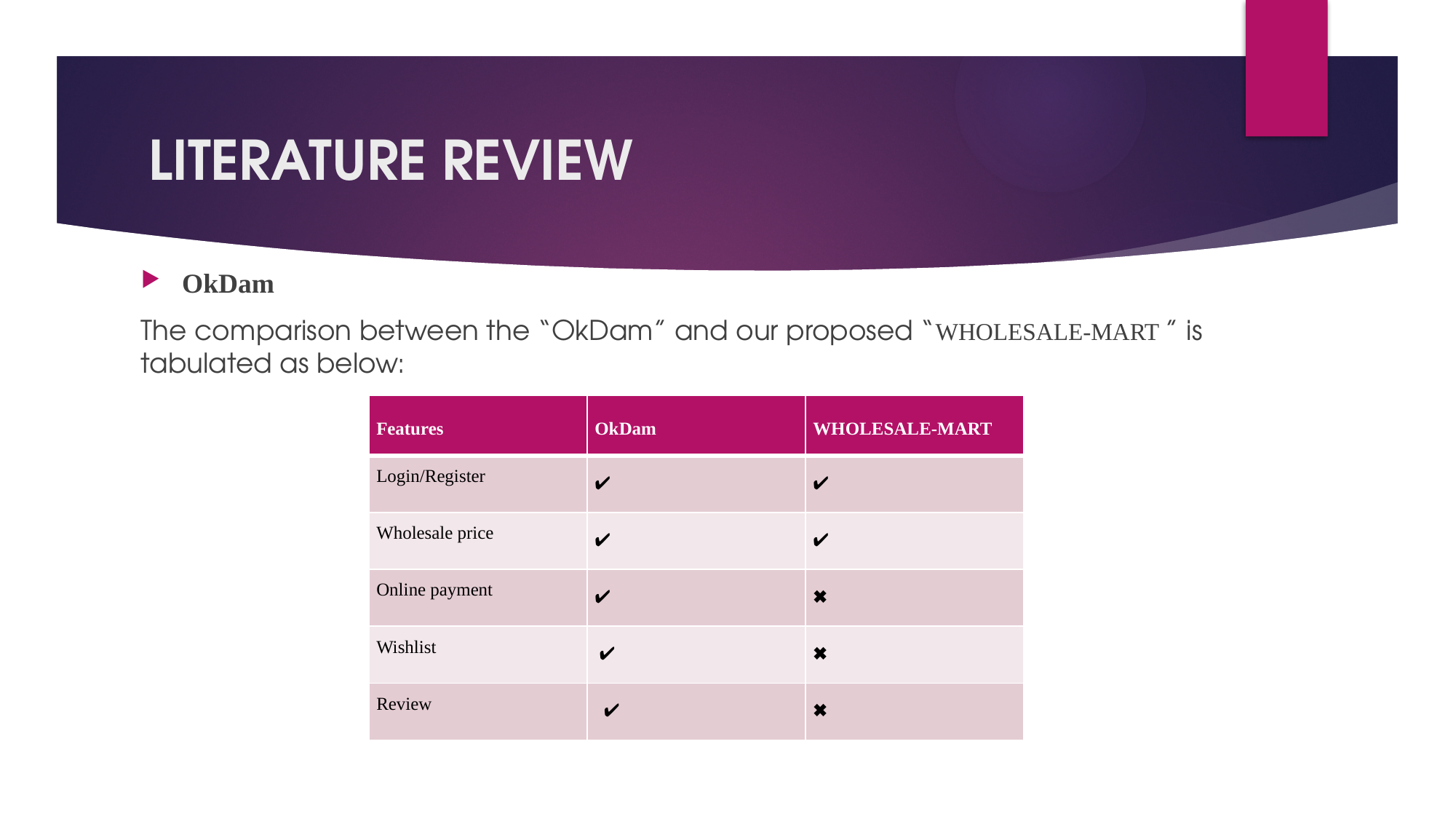

# LITERATURE REVIEW
OkDam
The comparison between the “OkDam” and our proposed “WHOLESALE-MART ” is tabulated as below:

| Features | OkDam | WHOLESALE-MART |
| --- | --- | --- |
| Login/Register | ✔ | ✔ |
| Wholesale price | ✔ | ✔ |
| Online payment | ✔ | ✖ |
| Wishlist | ✔ | ✖ |
| Review | ✔ | ✖ |